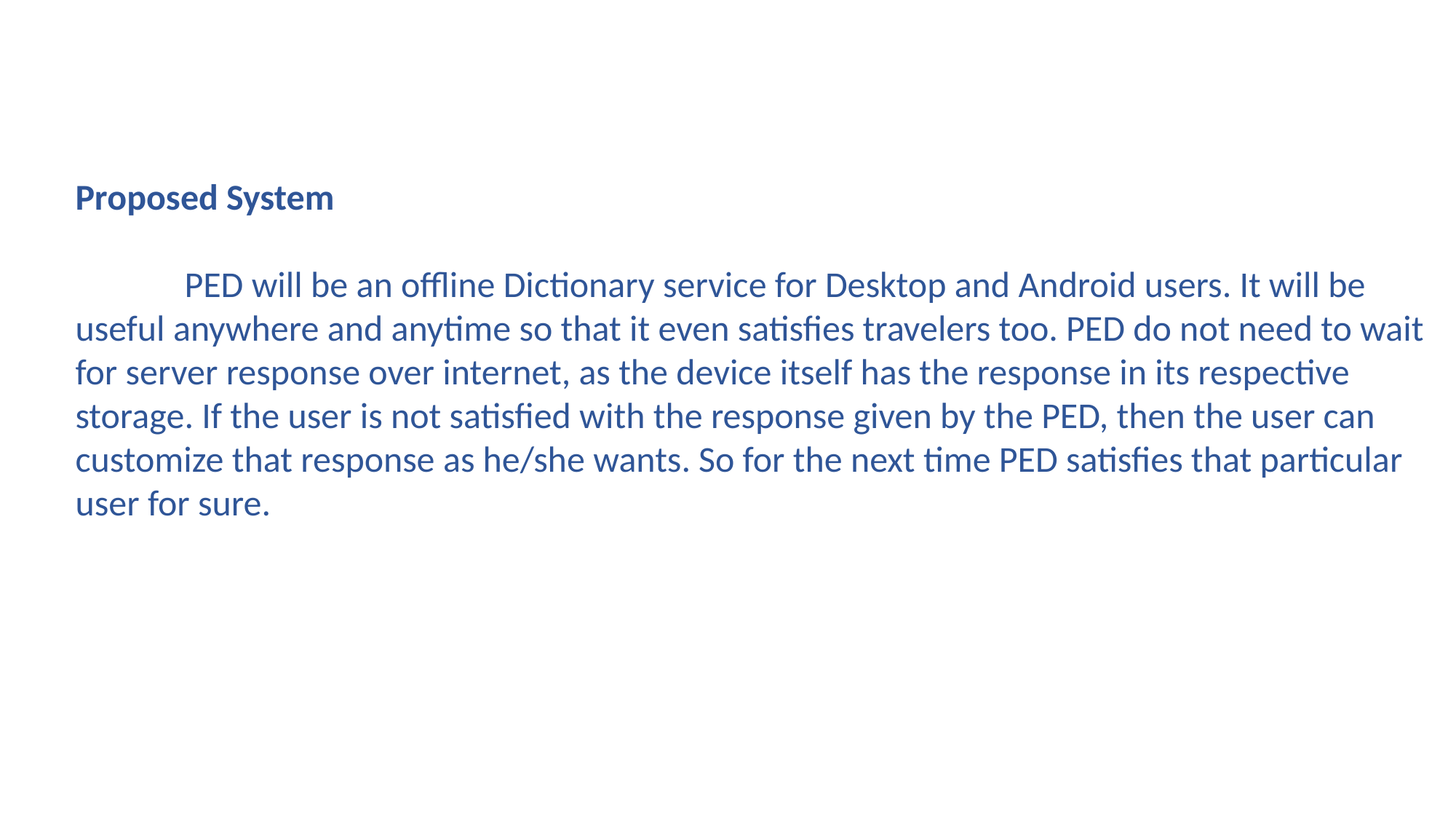

Proposed System

	PED will be an offline Dictionary service for Desktop and Android users. It will be useful anywhere and anytime so that it even satisfies travelers too. PED do not need to wait for server response over internet, as the device itself has the response in its respective storage. If the user is not satisfied with the response given by the PED, then the user can customize that response as he/she wants. So for the next time PED satisfies that particular user for sure.